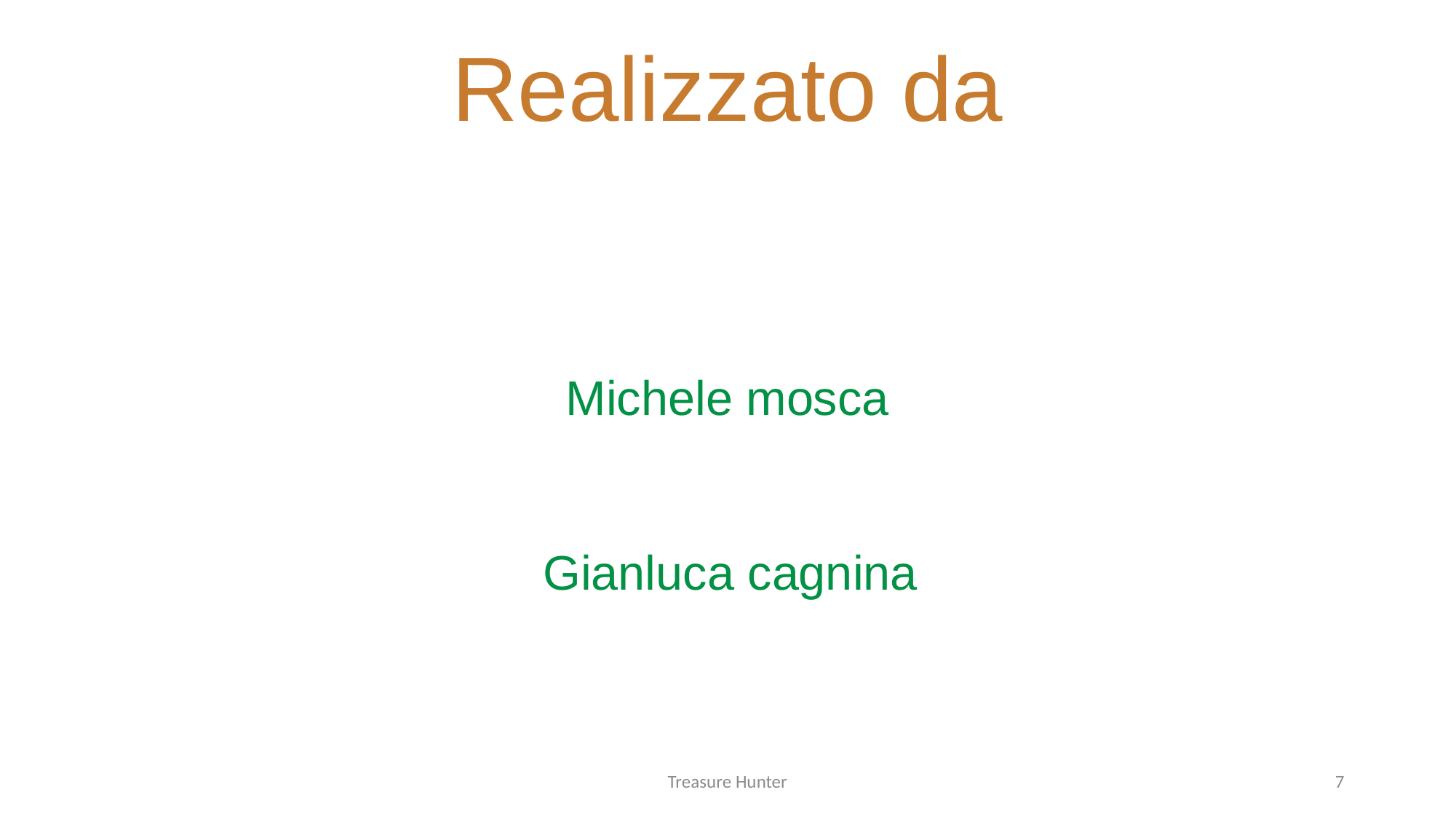

Realizzato da
Michele mosca
Gianluca cagnina
Treasure Hunter
7